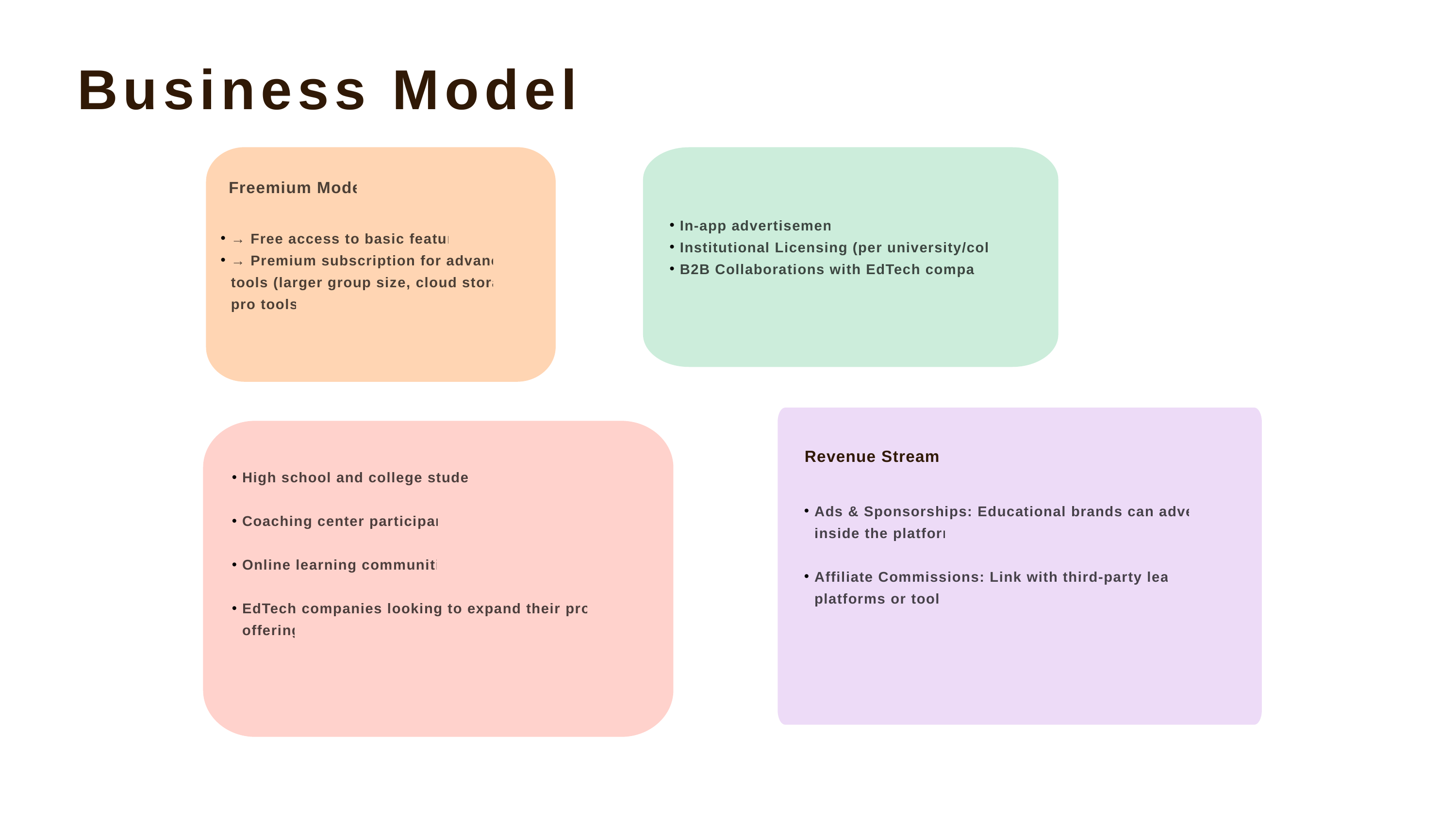

Business Model
In-app advertisements
Institutional Licensing (per university/college)
B2B Collaborations with EdTech companies

→ Free access to basic features
→ Premium subscription for advanced tools (larger group size, cloud storage, pro tools)

Freemium Model

Ads & Sponsorships: Educational brands can advertise inside the platform.

Affiliate Commissions: Link with third-party learning platforms or tools.

High school and college students

Coaching center participants

Online learning communities

EdTech companies looking to expand their product offering
Revenue Stream